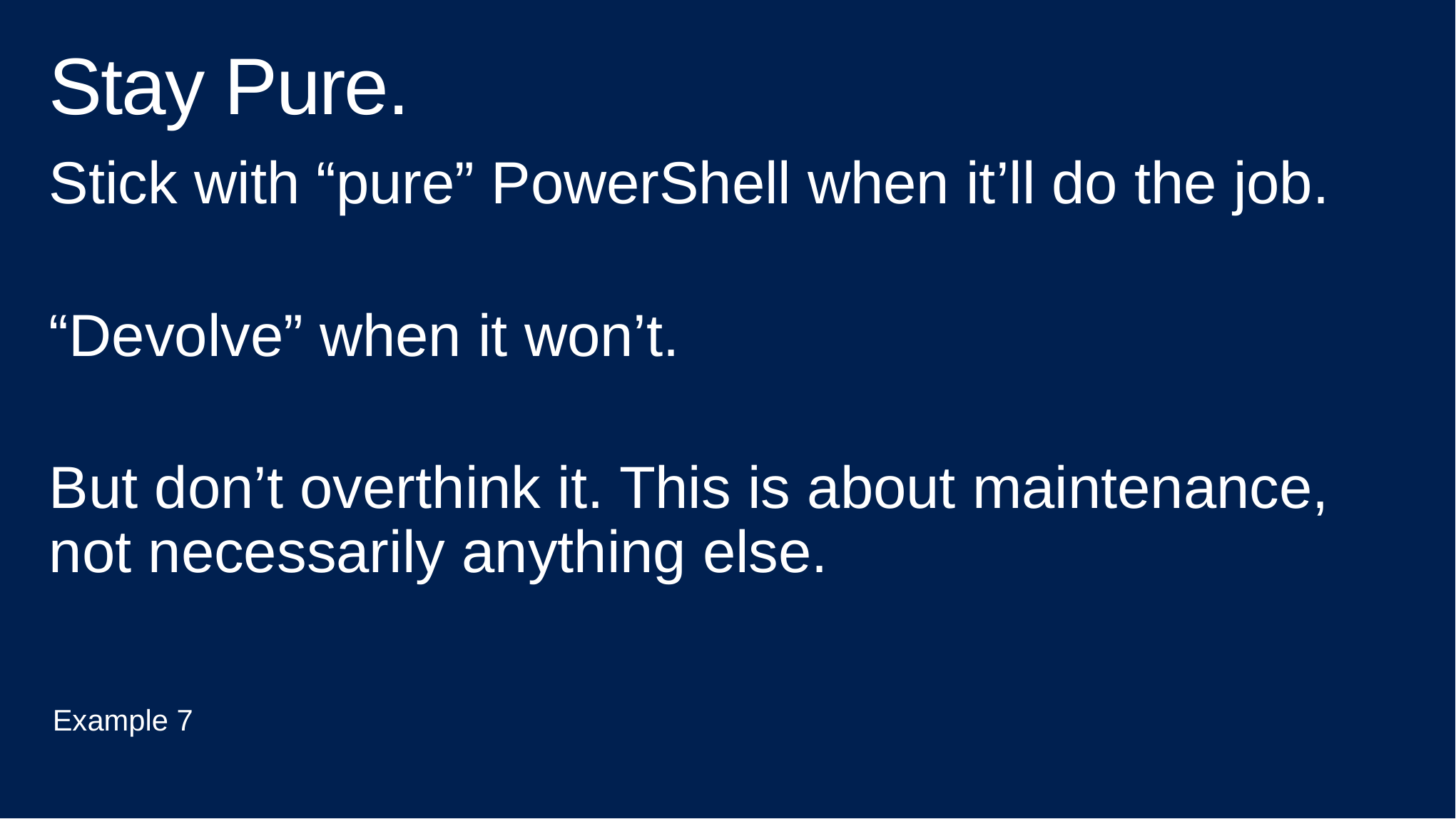

# Stay Pure.
Stick with “pure” PowerShell when it’ll do the job.

“Devolve” when it won’t.

But don’t overthink it. This is about maintenance, not necessarily anything else.

Example 7